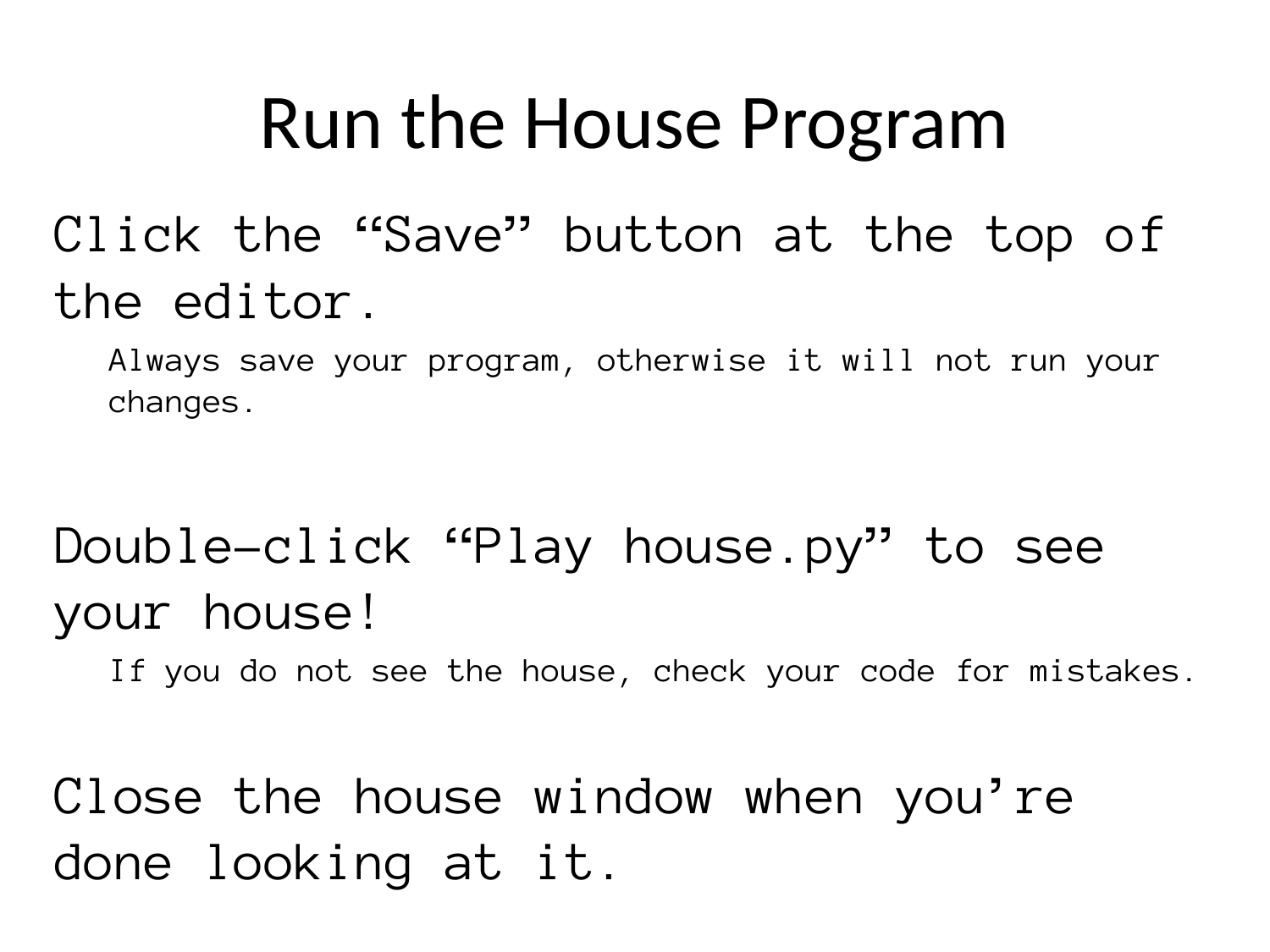

# Run the House Program
Click the “Save” button at the top of the editor.
Always save your program, otherwise it will not run your changes.

Double-click “Play house.py” to see your house!
If you do not see the house, check your code for mistakes.

Close the house window when you’re done looking at it.